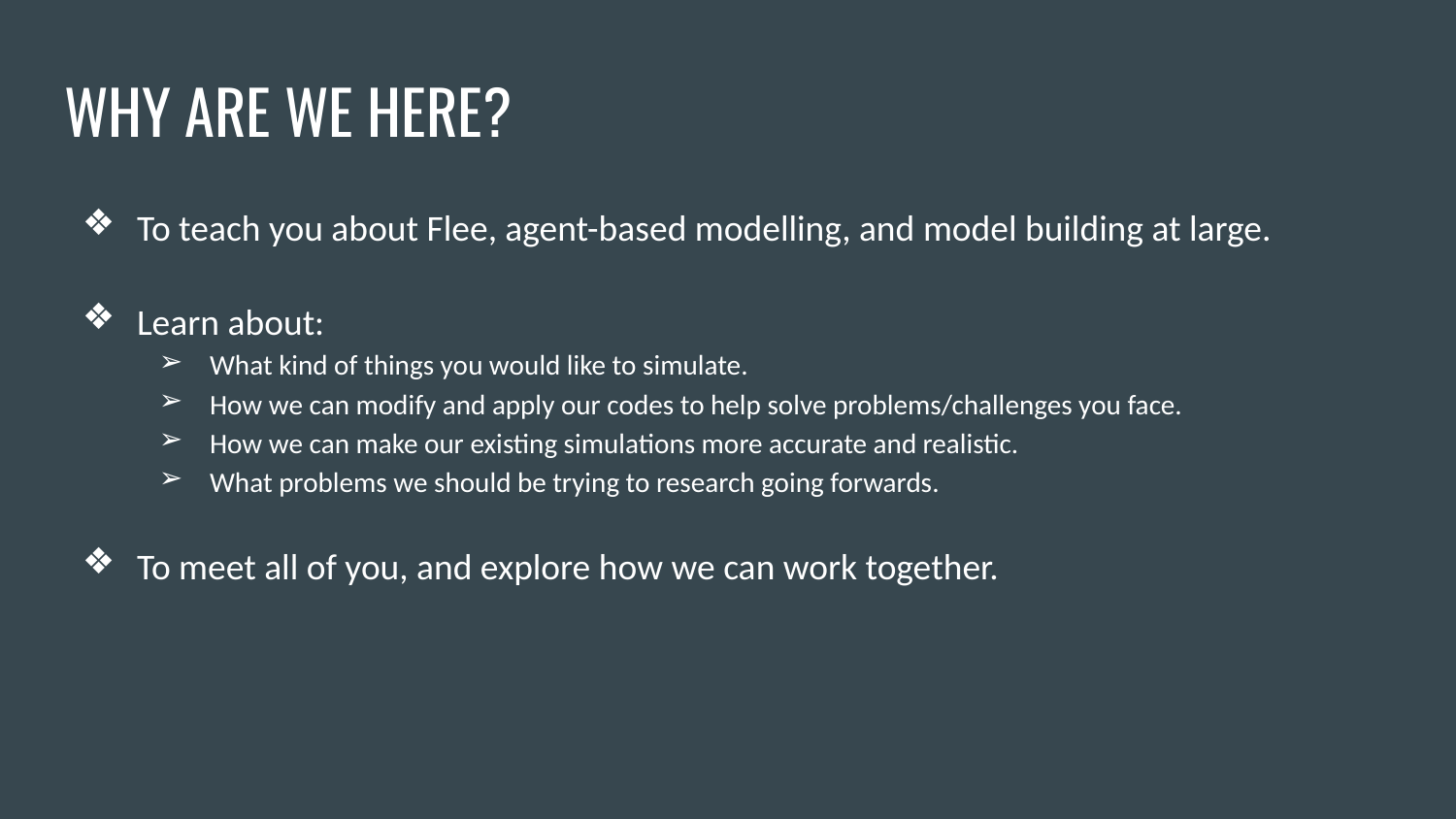

# WHY ARE WE HERE?
To teach you about Flee, agent-based modelling, and model building at large.
Learn about:
What kind of things you would like to simulate.
How we can modify and apply our codes to help solve problems/challenges you face.
How we can make our existing simulations more accurate and realistic.
What problems we should be trying to research going forwards.
To meet all of you, and explore how we can work together.